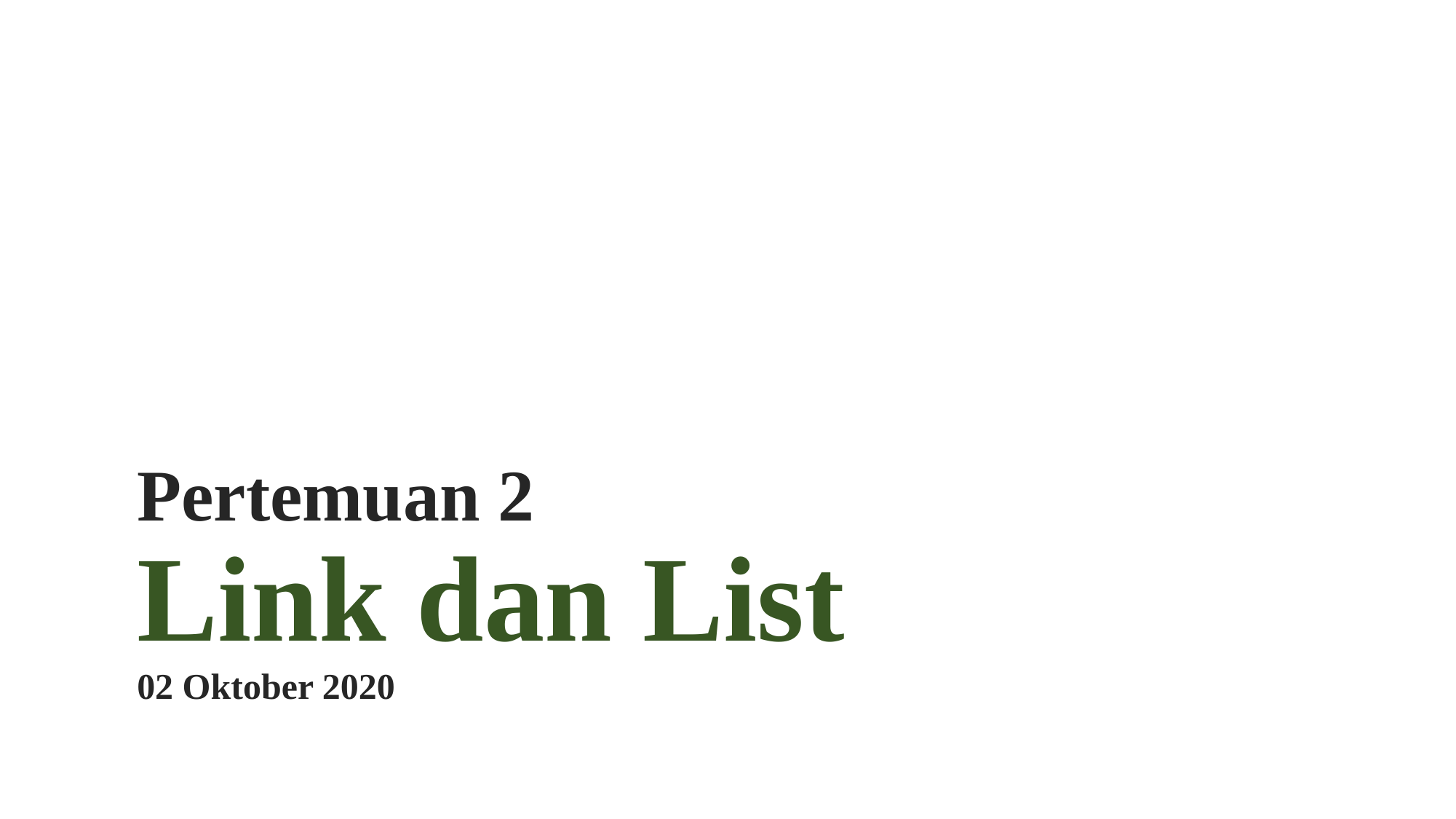

# Pertemuan 2 Link dan List 02 Oktober 2020